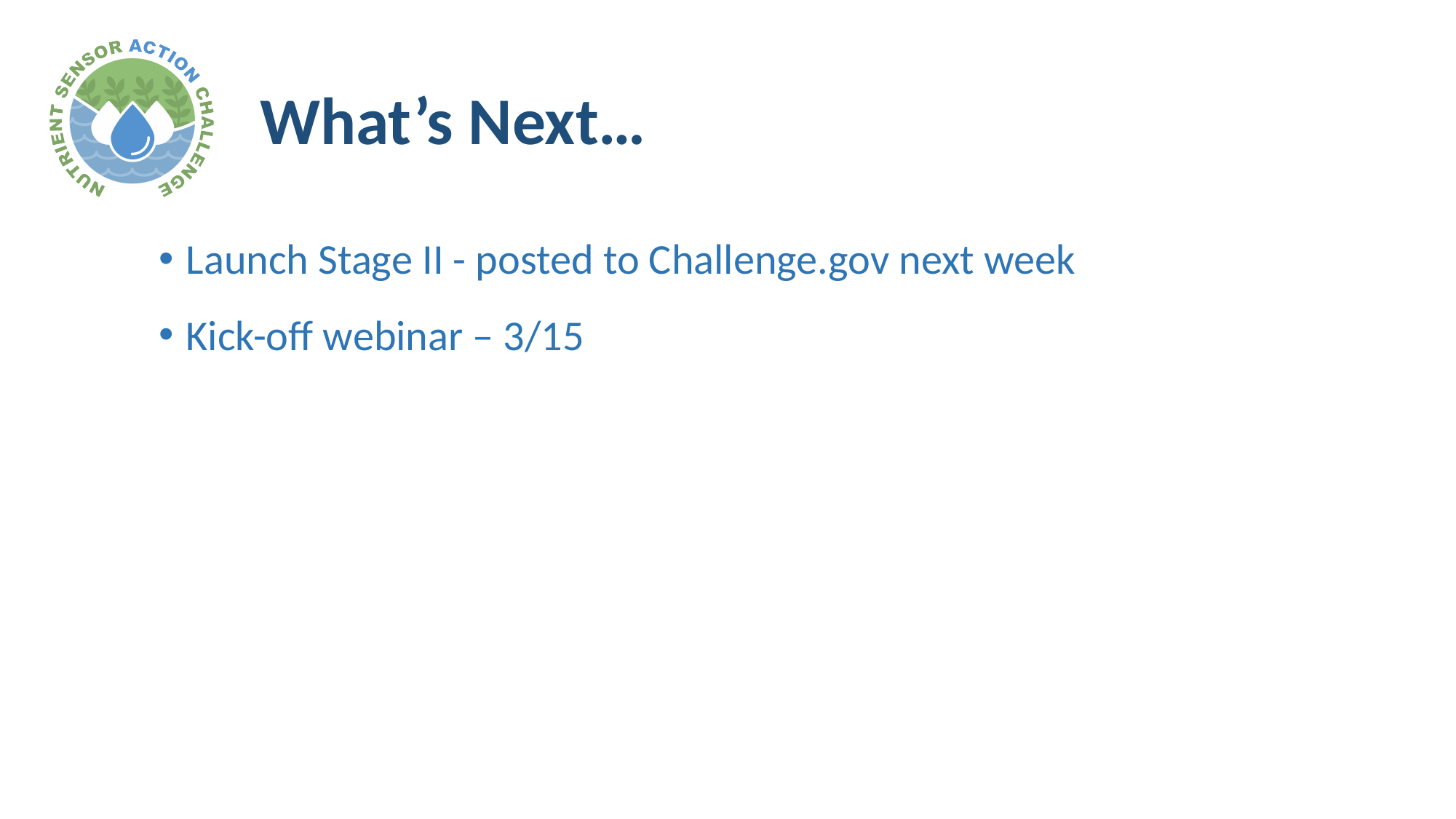

# What’s Next…
Launch Stage II - posted to Challenge.gov next week
Kick-off webinar – 3/15